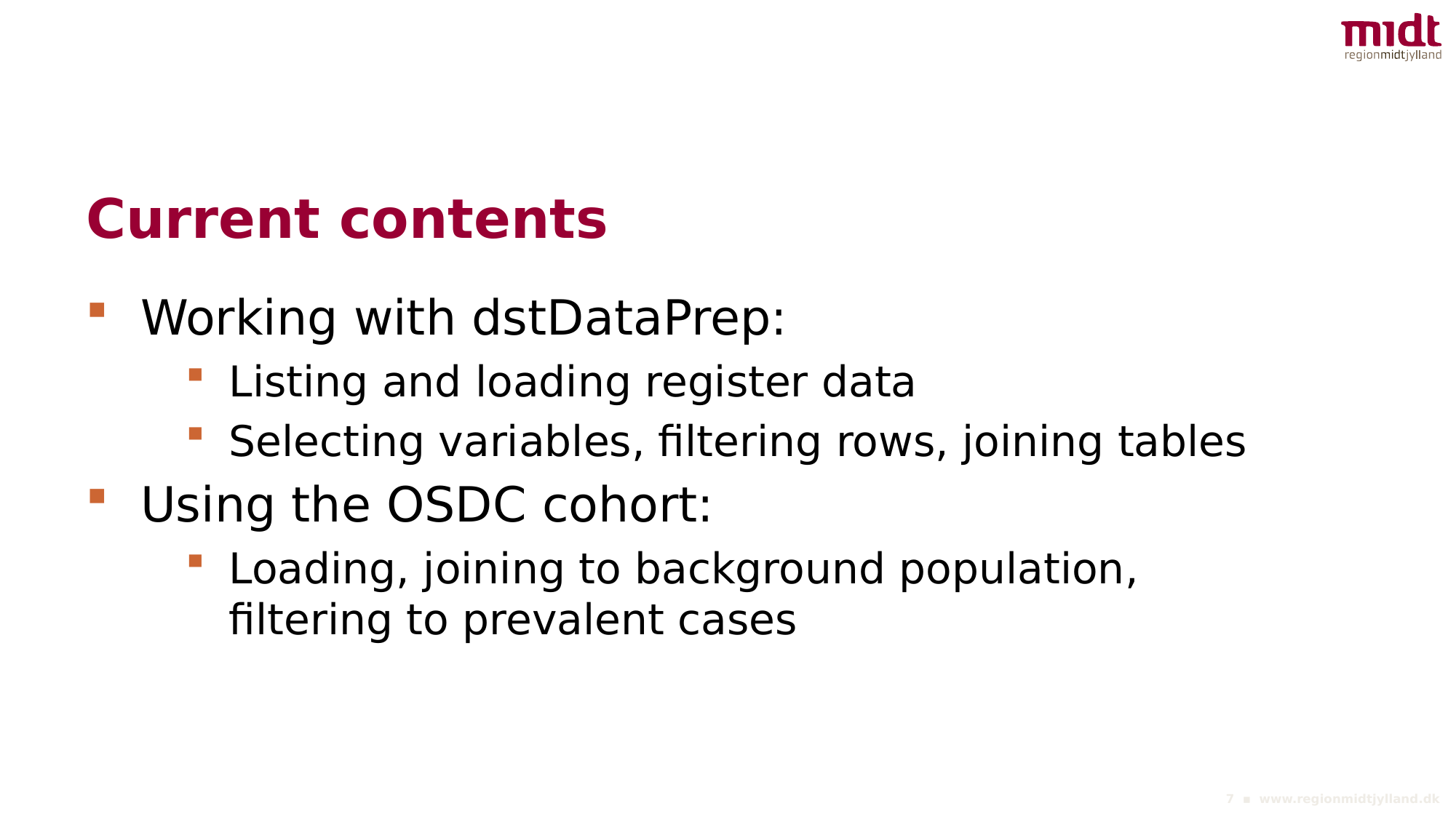

# Current contents
Working with dstDataPrep:
Listing and loading register data
Selecting variables, filtering rows, joining tables
Using the OSDC cohort:
Loading, joining to background population, filtering to prevalent cases